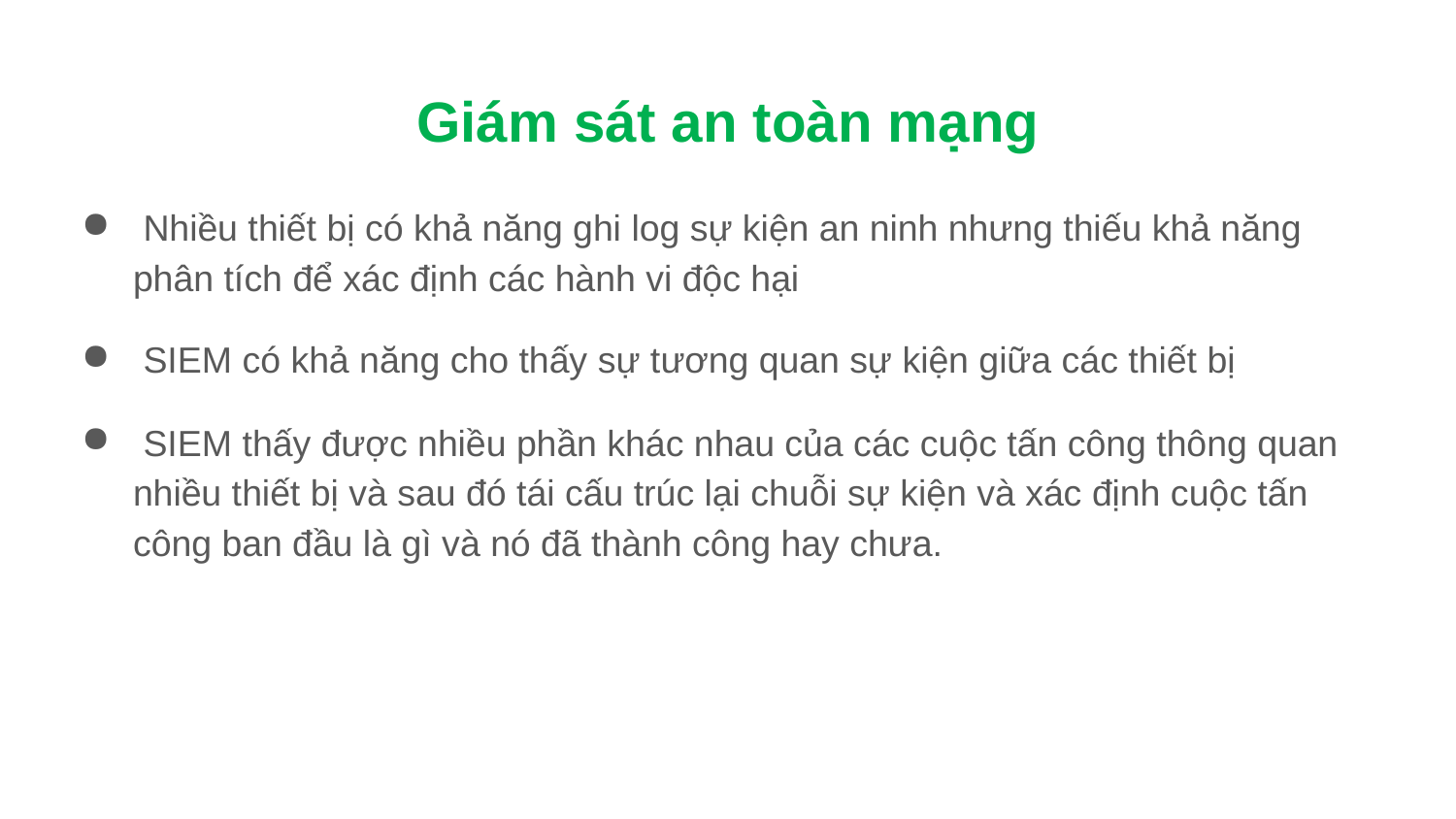

# Giám sát an toàn mạng
 Nhiều thiết bị có khả năng ghi log sự kiện an ninh nhưng thiếu khả năng phân tích để xác định các hành vi độc hại
 SIEM có khả năng cho thấy sự tương quan sự kiện giữa các thiết bị
 SIEM thấy được nhiều phần khác nhau của các cuộc tấn công thông quan nhiều thiết bị và sau đó tái cấu trúc lại chuỗi sự kiện và xác định cuộc tấn công ban đầu là gì và nó đã thành công hay chưa.